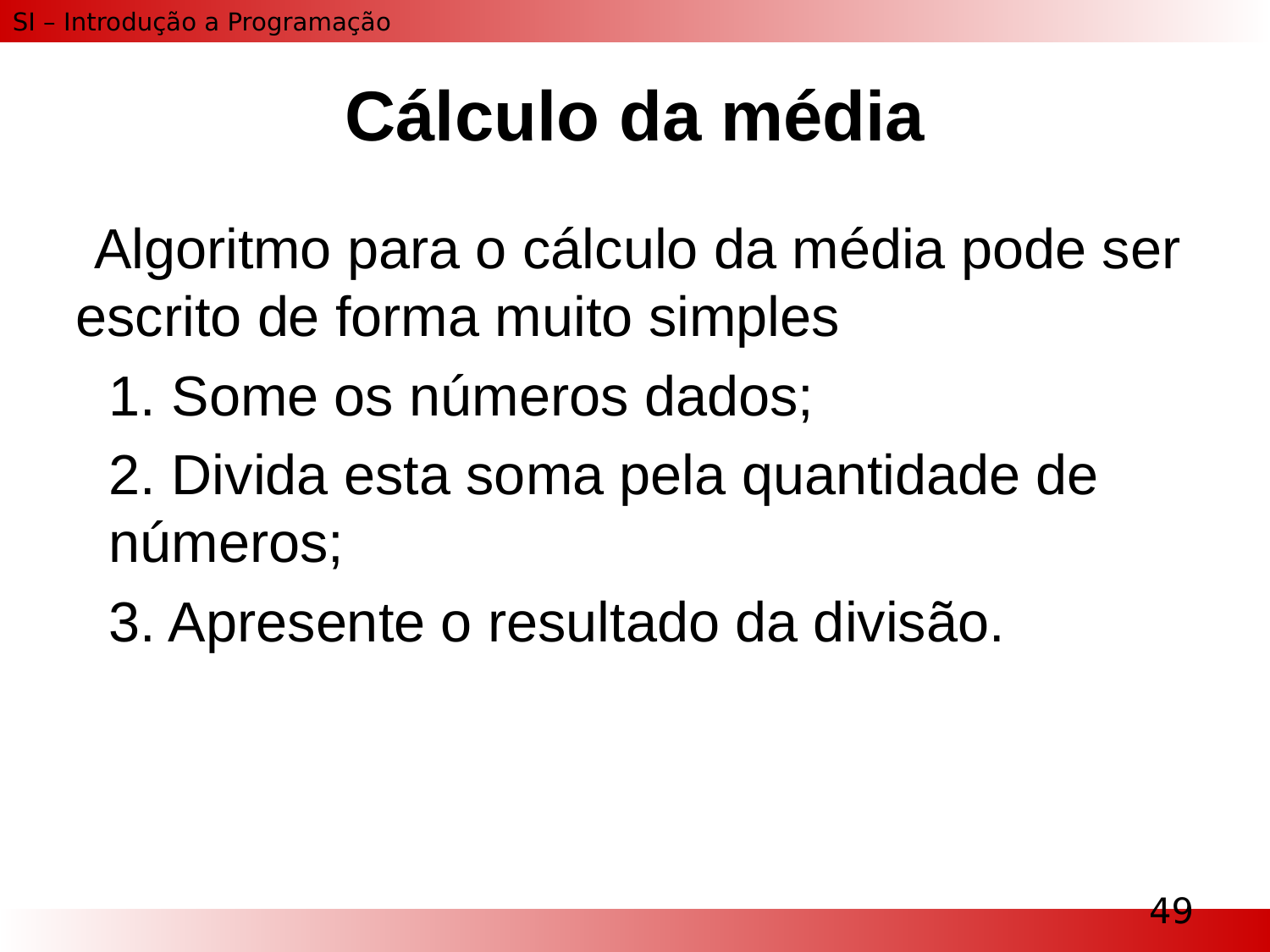

# Cálculo da média
Algoritmo para o cálculo da média pode ser escrito de forma muito simples
1. Some os números dados;
2. Divida esta soma pela quantidade de números;
3. Apresente o resultado da divisão.

49